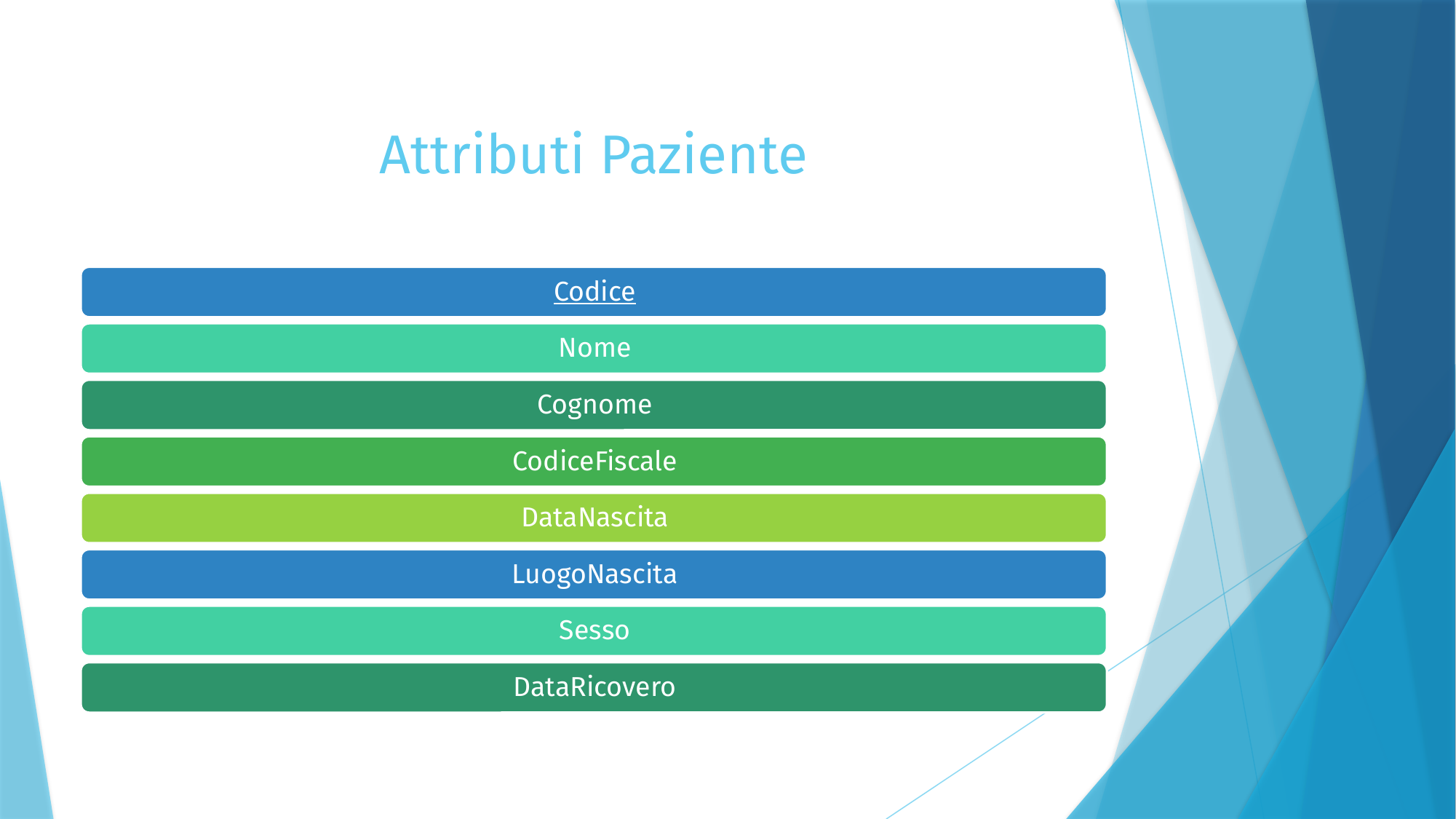

# Attributi Paziente
Codice
Nome
Cognome
CodiceFiscale
DataNascita
LuogoNascita
Sesso
DataRicovero